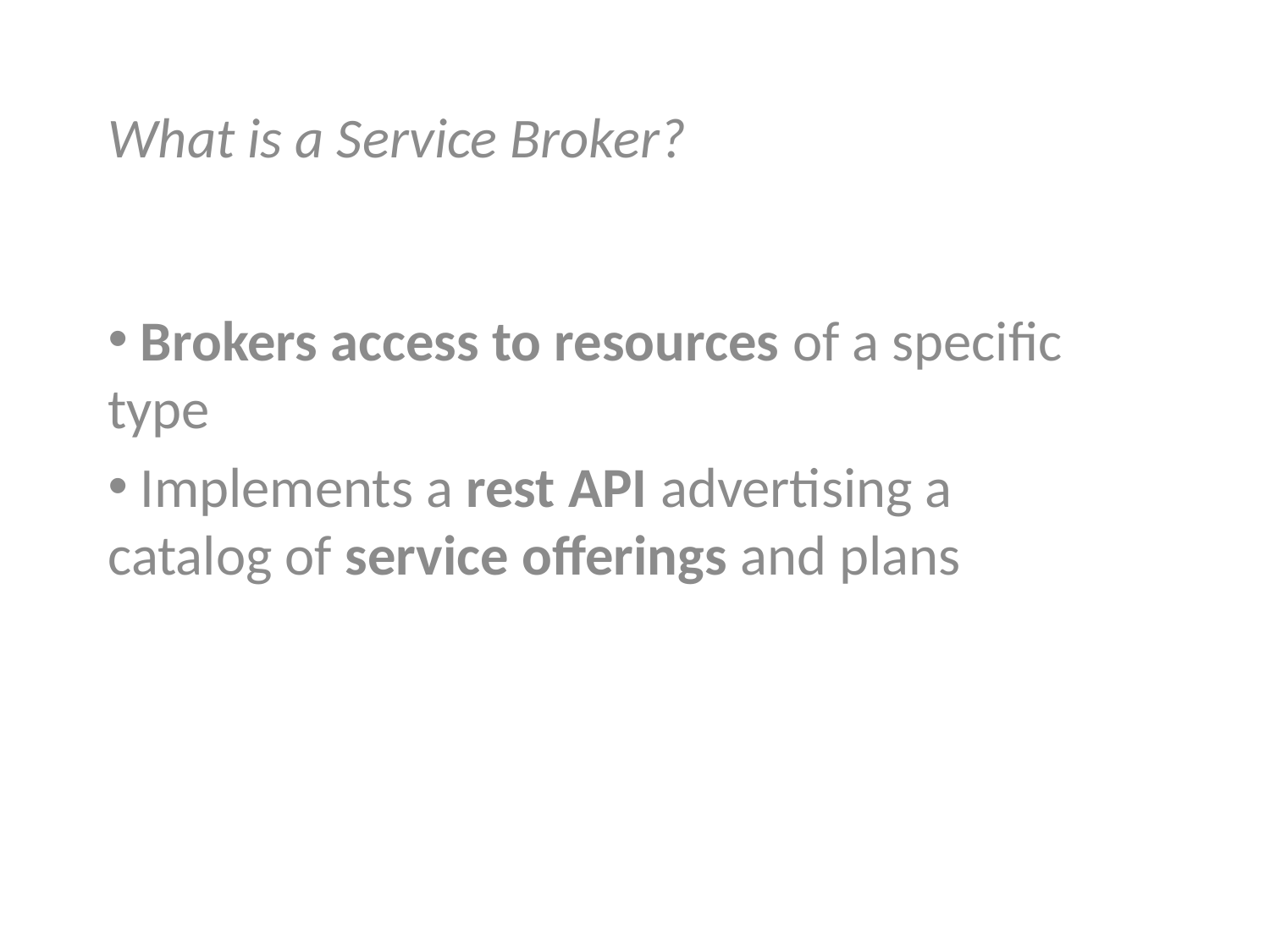

What is a Service Broker?

 Brokers access to resources of a specific type
 Implements a rest API advertising a catalog of service offerings and plans